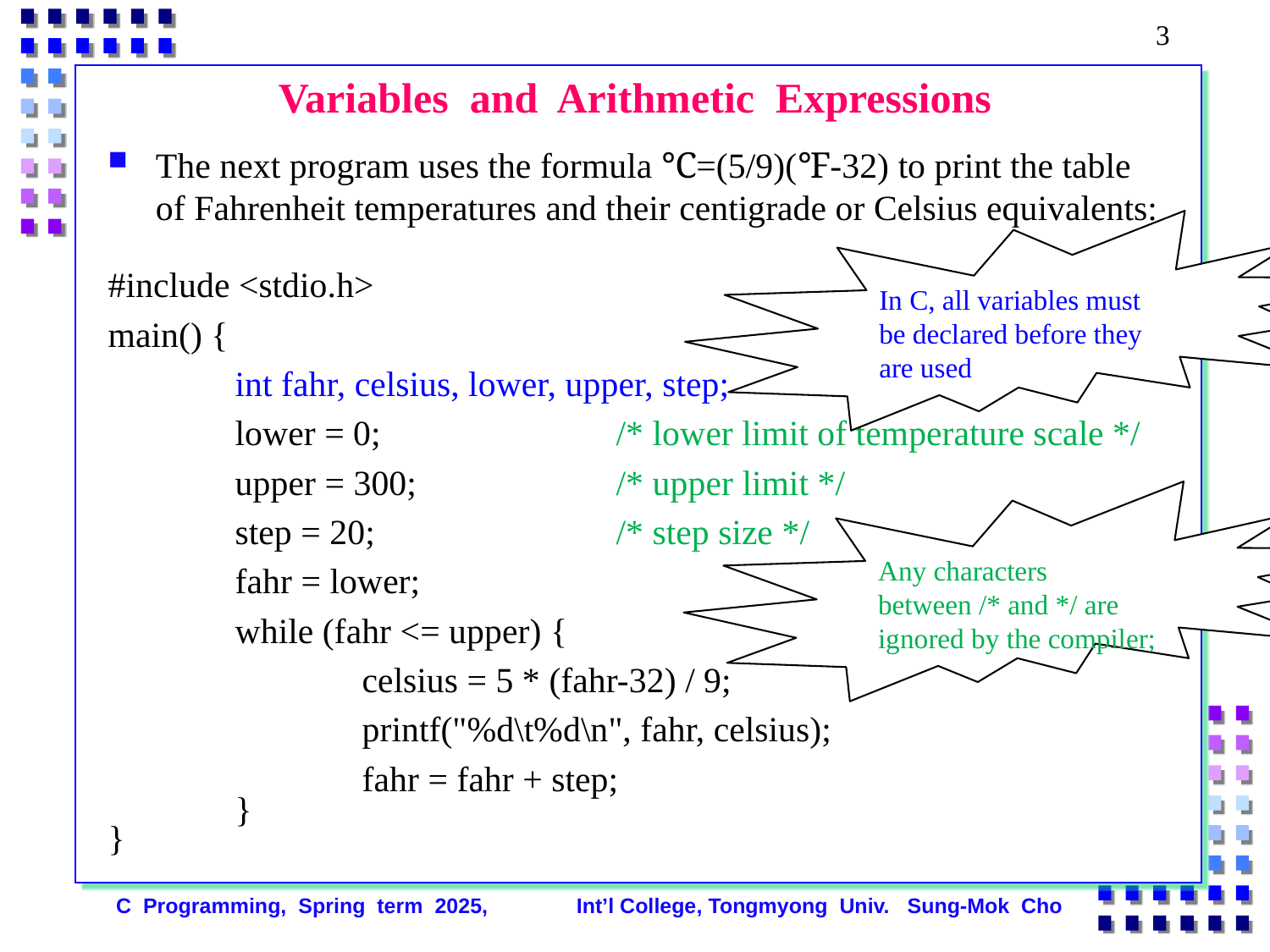

# Variables  and  Arithmetic  Expressions
The next program uses the formula ℃=(5/9)(℉-32) to print the table of Fahrenheit temperatures and their centigrade or Celsius equivalents:

#include <stdio.h>
main() {
	int fahr, celsius, lower, upper, step;
	lower = 0; 		/* lower limit of temperature scale */
	upper = 300; 		/* upper limit */
	step = 20; 		/* step size */
	fahr = lower;
	while (fahr <= upper) {
		celsius = 5 * (fahr-32) / 9;
		printf("%d\t%d\n", fahr, celsius);
		fahr = fahr + step;
	}
}
In C, all variables must be declared before they are used
Any characters between /* and */ are ignored by the compiler;
C  Programming,  Spring  term  2025,               Int’l College, Tongmyong  Univ.   Sung-Mok  Cho